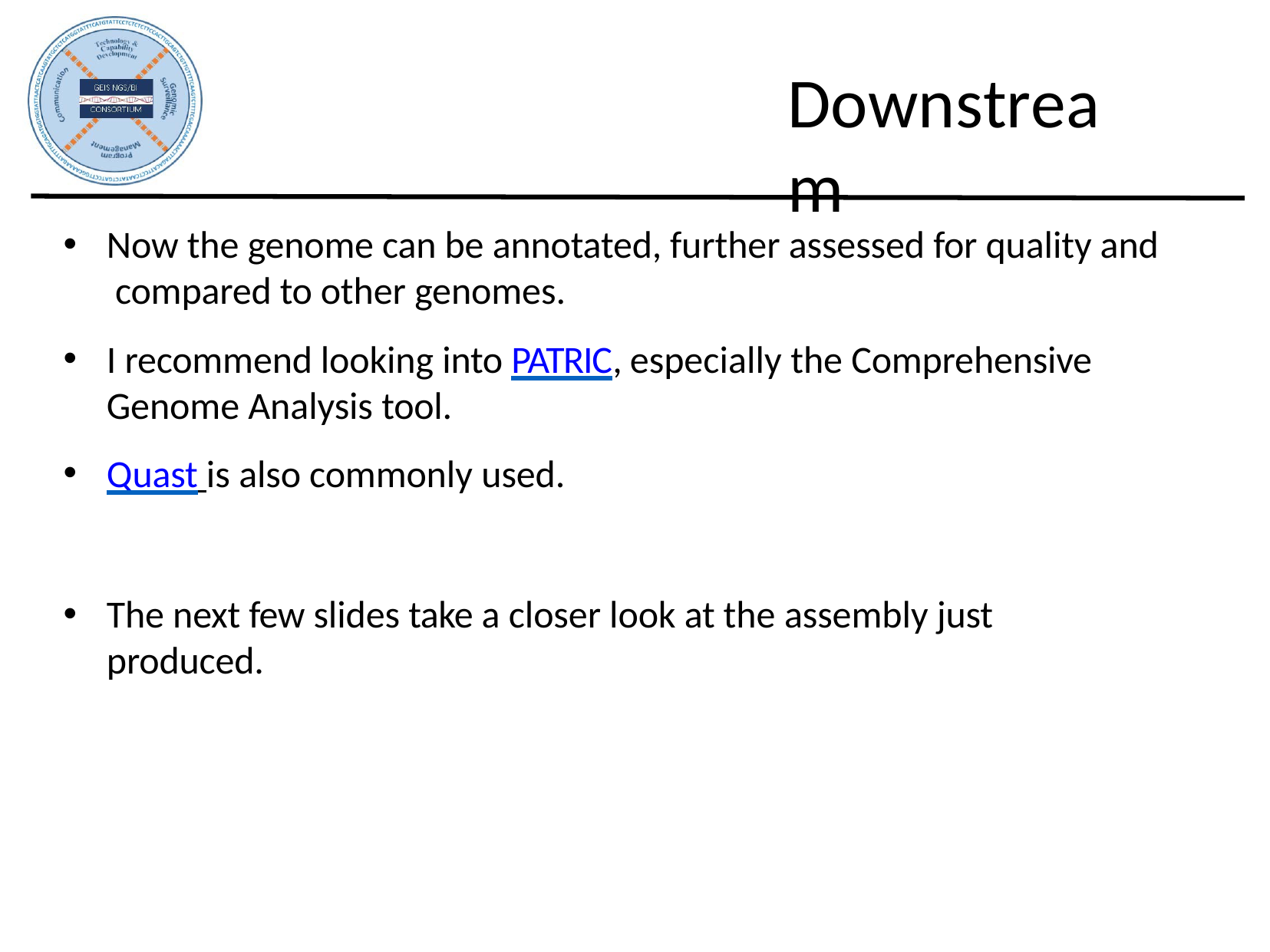

# Downstream

Now the genome can be annotated, further assessed for quality and  compared to other genomes.
I recommend looking into PATRIC, especially the Comprehensive  Genome Analysis tool.
Quast is also commonly used.

The next few slides take a closer look at the assembly just produced.